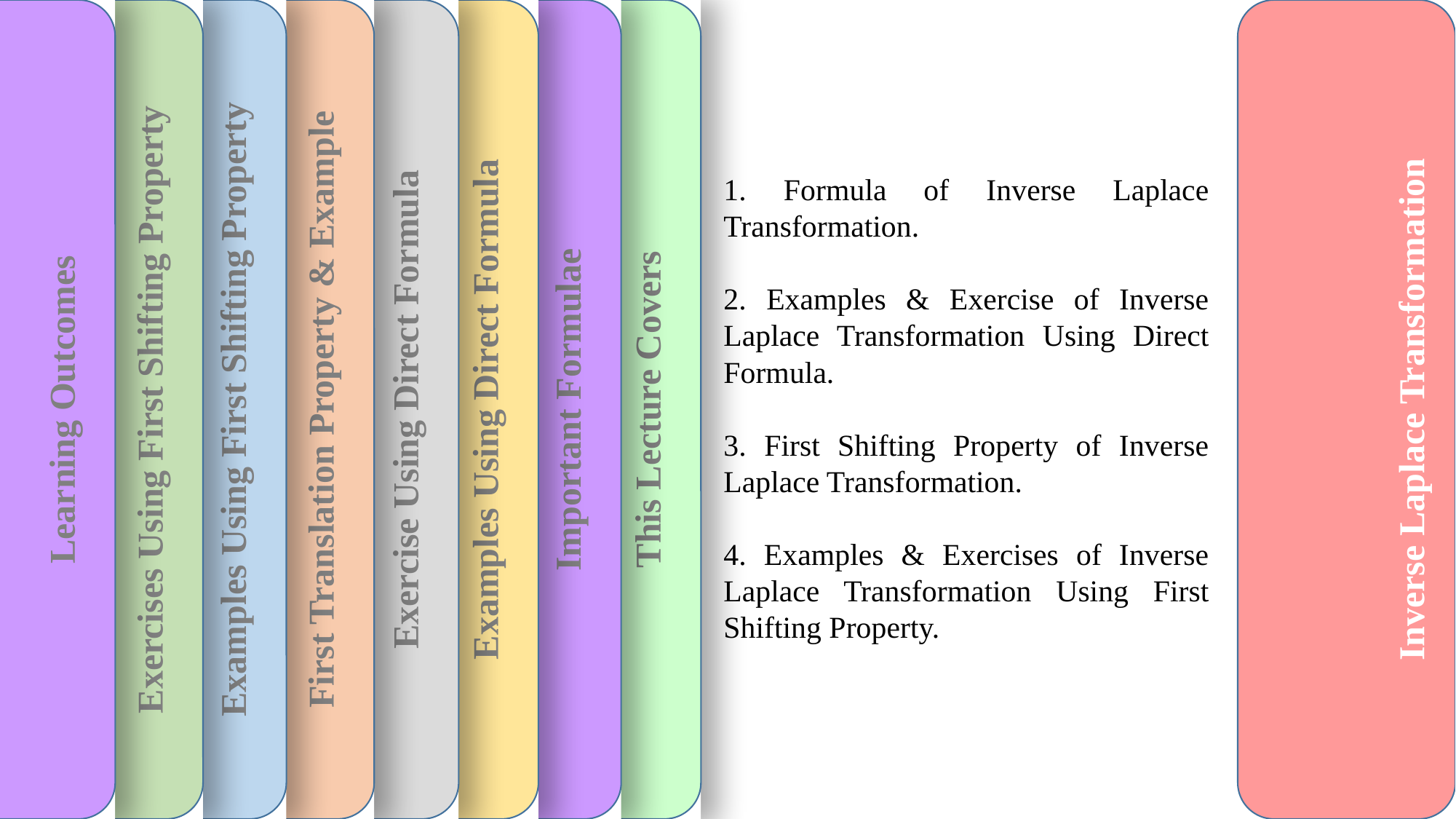

1. Formula of Inverse Laplace Transformation.

2. Examples & Exercise of Inverse Laplace Transformation Using Direct Formula.

3. First Shifting Property of Inverse Laplace Transformation.

4. Examples & Exercises of Inverse Laplace Transformation Using First Shifting Property.

Learning Outcomes
Exercises Using First Shifting Property
Examples Using First Shifting Property
First Translation Property & Example
Exercise Using Direct Formula
Examples Using Direct Formula
Important Formulae
This Lecture Covers
Inverse Laplace Transformation